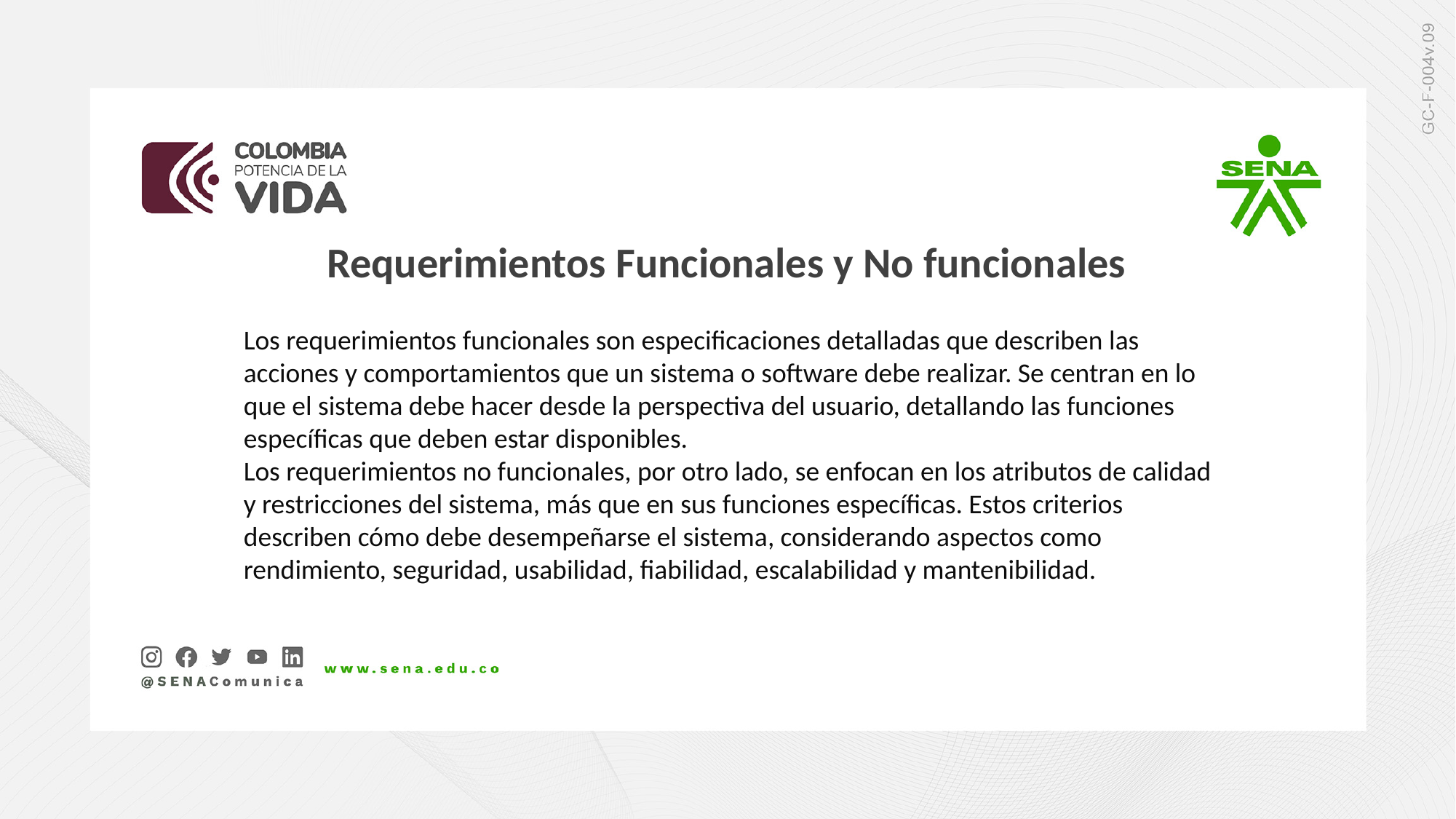

Requerimientos Funcionales y No funcionales
Los requerimientos funcionales son especificaciones detalladas que describen las acciones y comportamientos que un sistema o software debe realizar. Se centran en lo que el sistema debe hacer desde la perspectiva del usuario, detallando las funciones específicas que deben estar disponibles.
Los requerimientos no funcionales, por otro lado, se enfocan en los atributos de calidad y restricciones del sistema, más que en sus funciones específicas. Estos criterios describen cómo debe desempeñarse el sistema, considerando aspectos como rendimiento, seguridad, usabilidad, fiabilidad, escalabilidad y mantenibilidad.